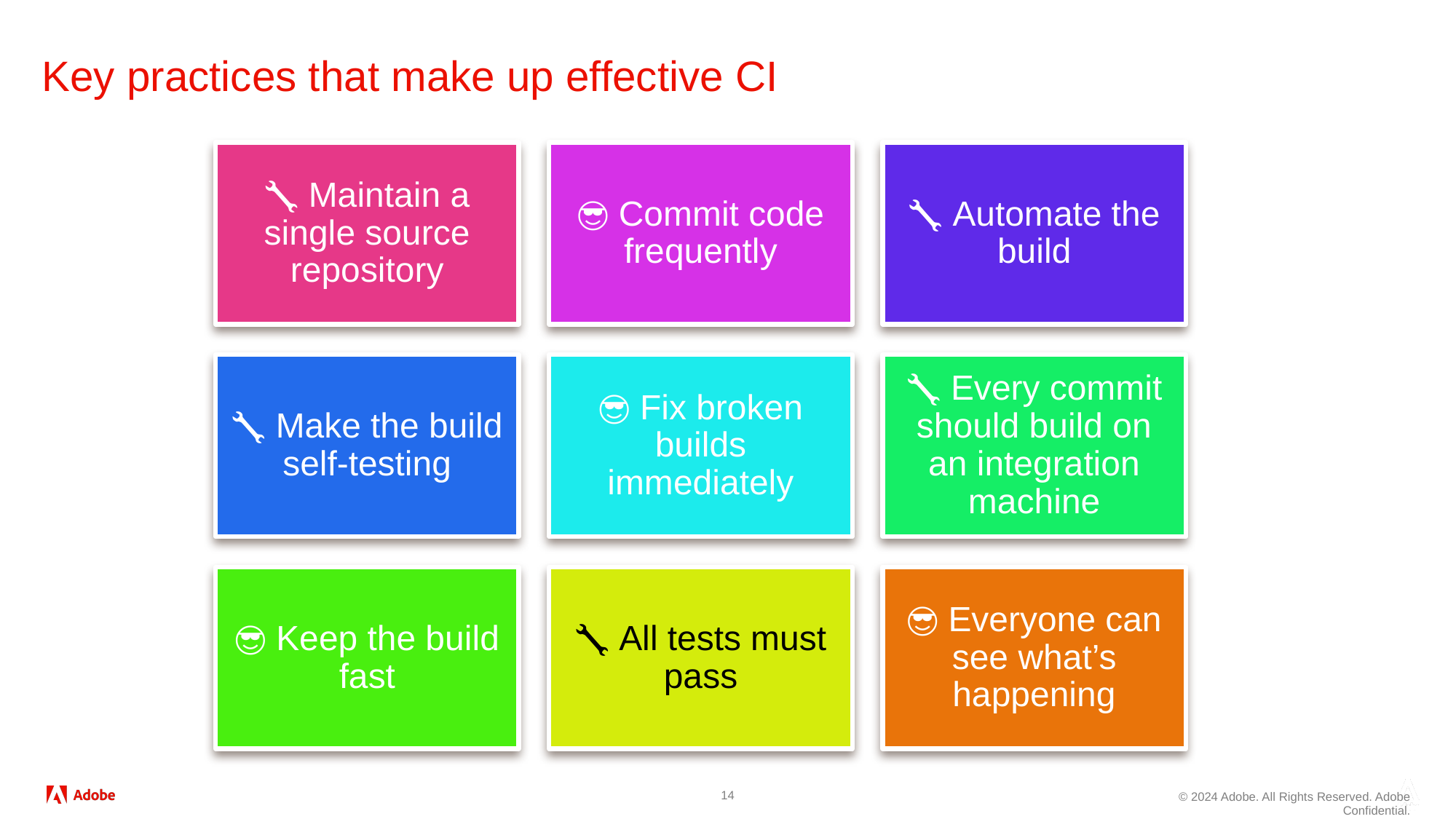

# Key practices that make up effective CI
🔧 Maintain a single source repository
😎 Commit code frequently
🔧 Automate the build
🔧 Make the build self-testing
😎 Fix broken builds immediately
🔧 Every commit should build on an integration machine
😎 Keep the build fast
🔧 All tests must pass
😎 Everyone can see what’s happening
14